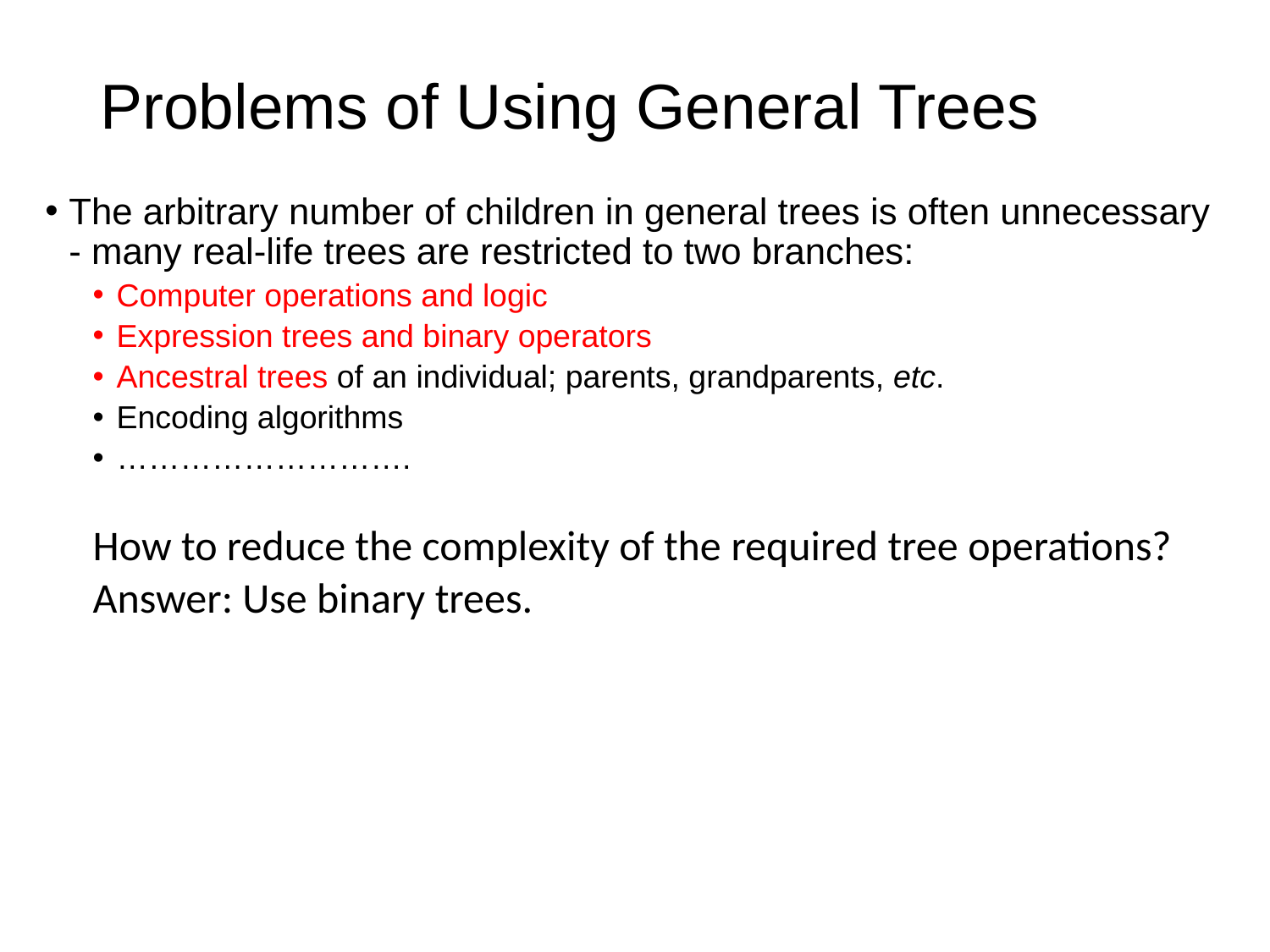

# Problems of Using General Trees
The arbitrary number of children in general trees is often unnecessary - many real-life trees are restricted to two branches:
Computer operations and logic
Expression trees and binary operators
Ancestral trees of an individual; parents, grandparents, etc.
Encoding algorithms
……………………….

How to reduce the complexity of the required tree operations?
Answer: Use binary trees.